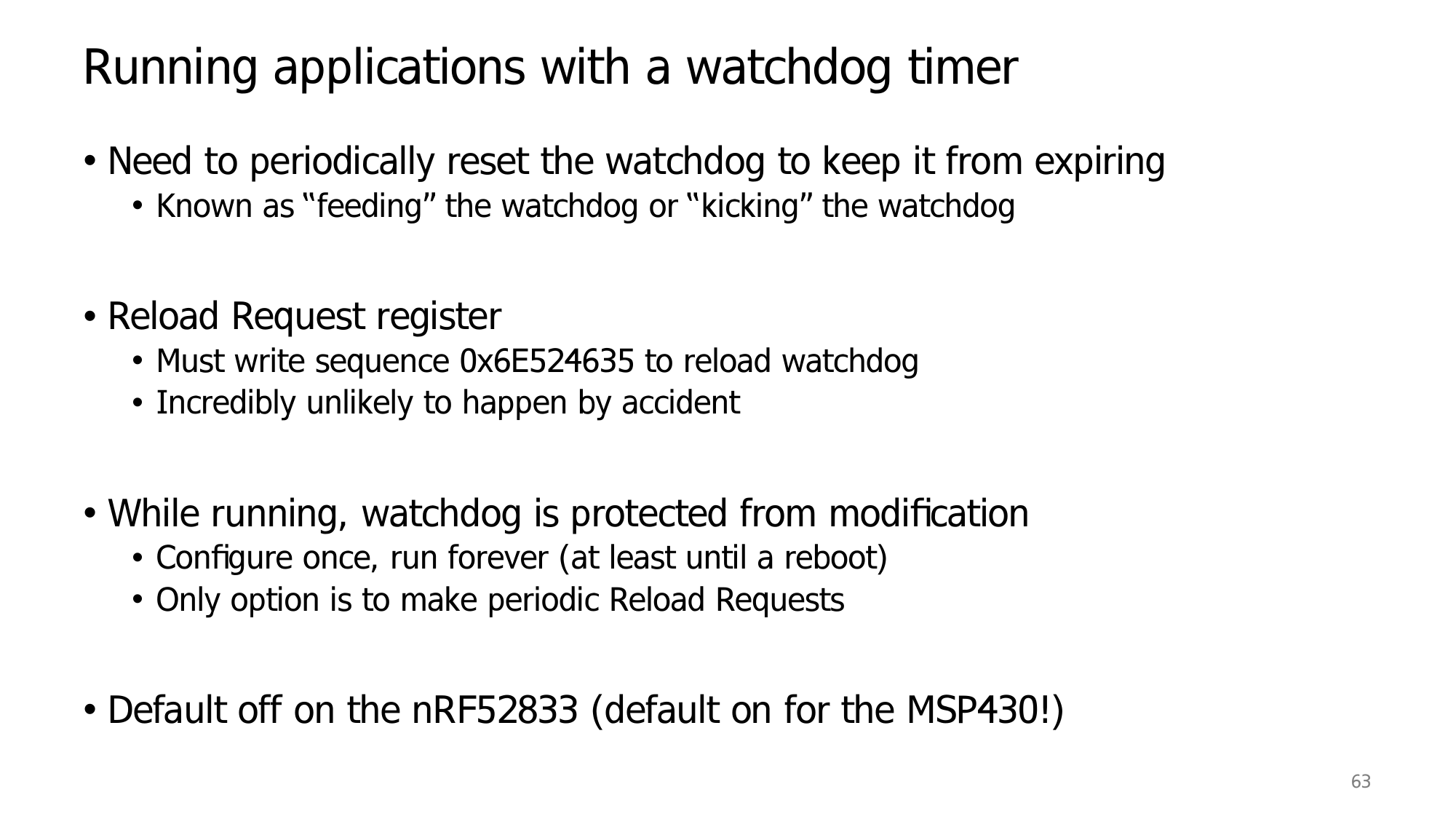

# Running applications with a watchdog timer
Need to periodically reset the watchdog to keep it from expiring
Known as “feeding” the watchdog or “kicking” the watchdog

Reload Request register
Must write sequence 0x6E524635 to reload watchdog
Incredibly unlikely to happen by accident

While running, watchdog is protected from modification
Configure once, run forever (at least until a reboot)
Only option is to make periodic Reload Requests

Default off on the nRF52833 (default on for the MSP430!)
63